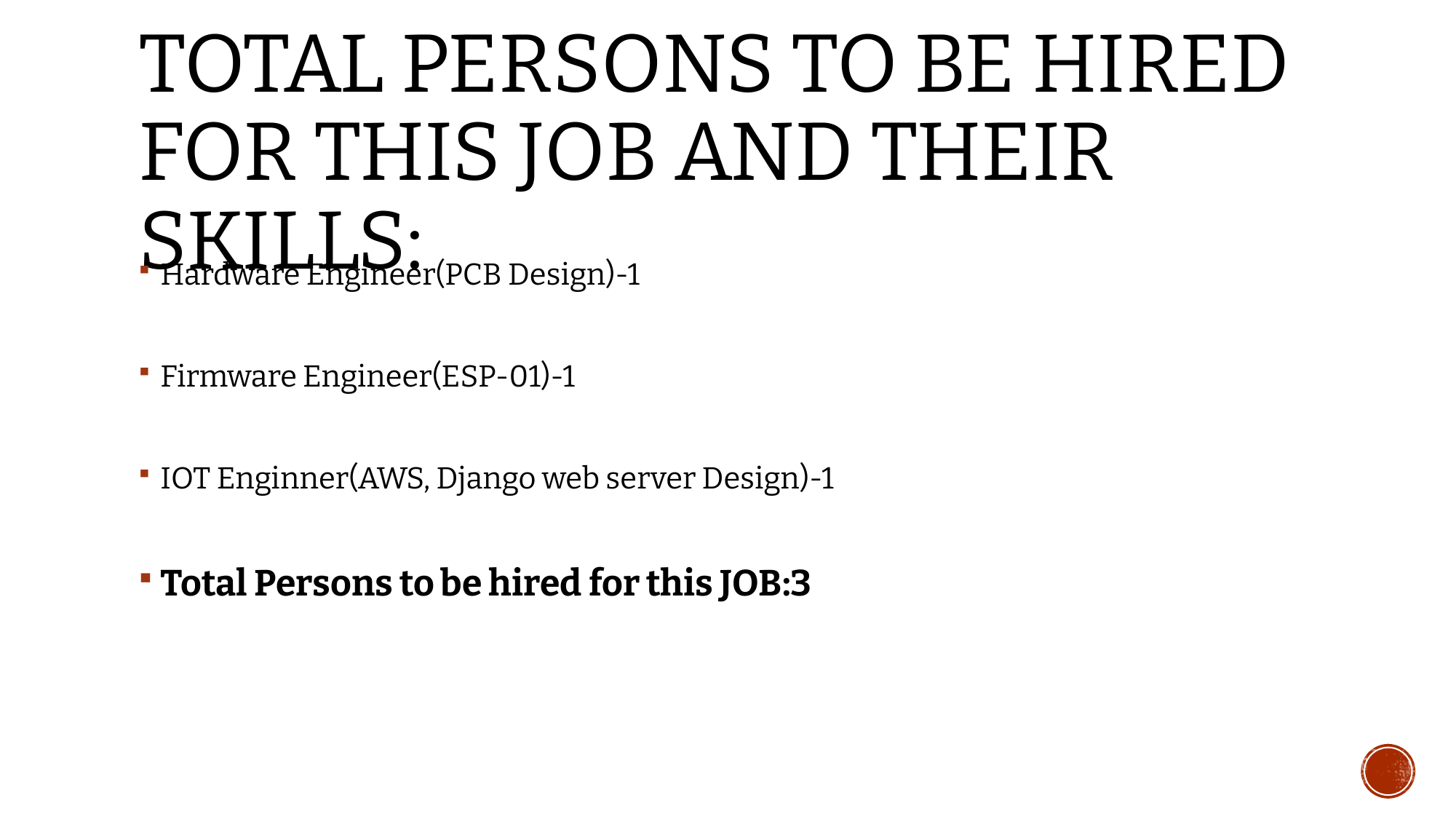

# Total Persons to be hired for this JOB and Their SKILLS:
Hardware Engineer(PCB Design)-1

Firmware Engineer(ESP-01)-1

IOT Enginner(AWS, Django web server Design)-1

Total Persons to be hired for this JOB:3